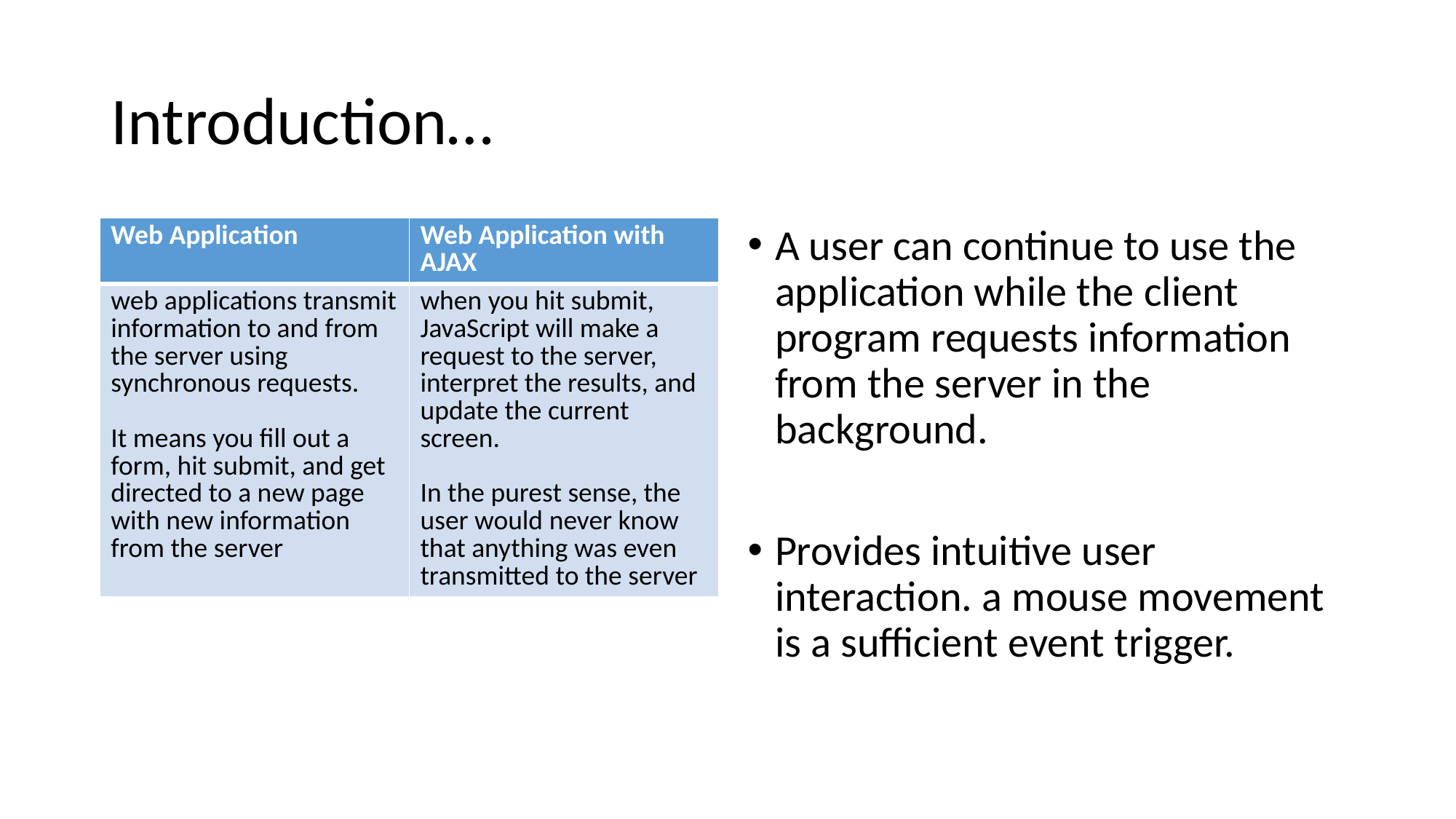

# Introduction…
| Web Application | Web Application with AJAX |
| --- | --- |
| web applications transmit information to and from the server using synchronous requests. It means you fill out a form, hit submit, and get directed to a new page with new information from the server | when you hit submit, JavaScript will make a request to the server, interpret the results, and update the current screen. In the purest sense, the user would never know that anything was even transmitted to the server |
A user can continue to use the application while the client program requests information from the server in the background.

Provides intuitive user interaction. a mouse movement is a sufficient event trigger.